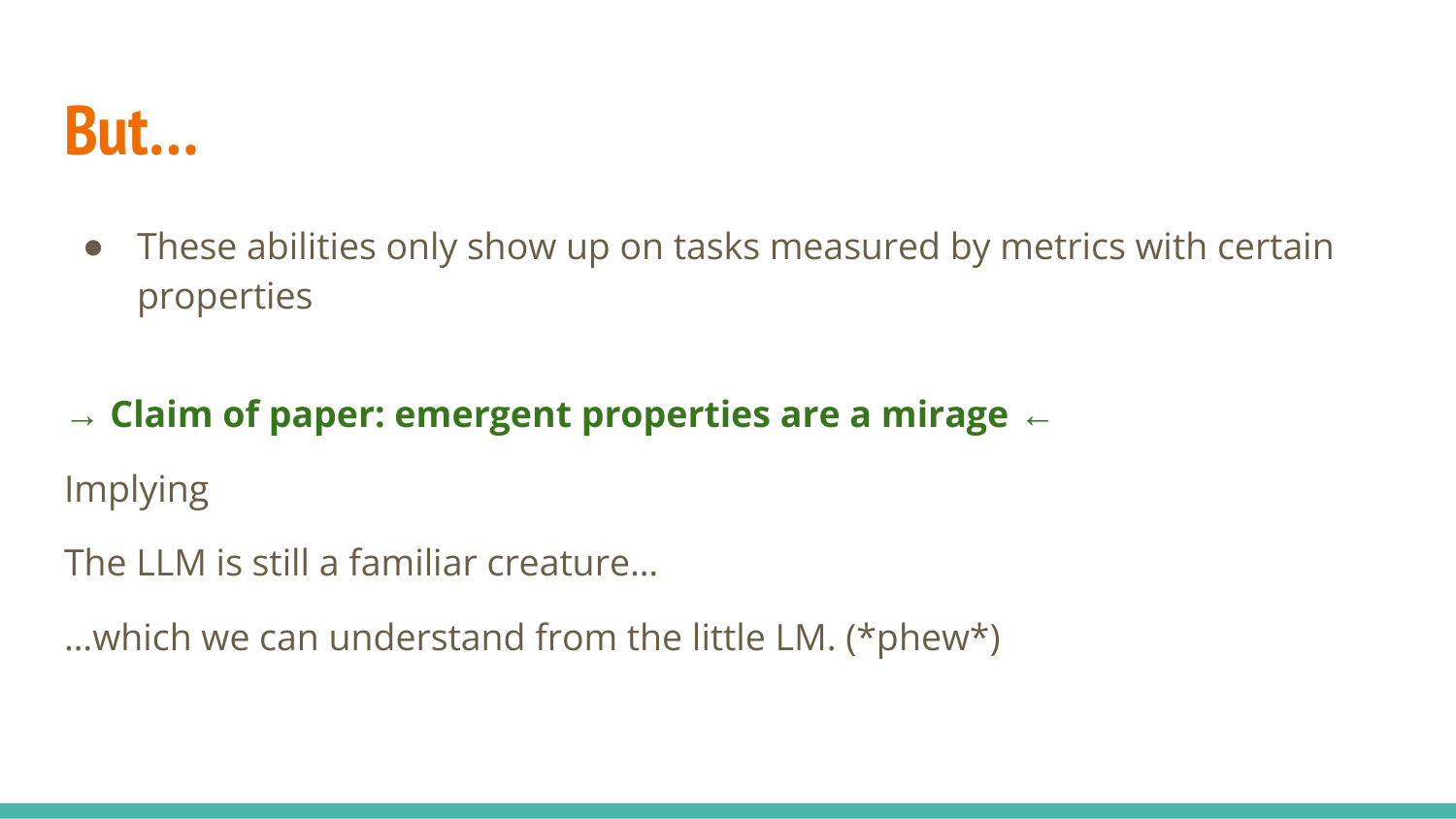

# But…
These abilities only show up on tasks measured by metrics with certain properties
→ Claim of paper: emergent properties are a mirage ←
Implying
The LLM is still a familiar creature…
…which we can understand from the little LM. (*phew*)